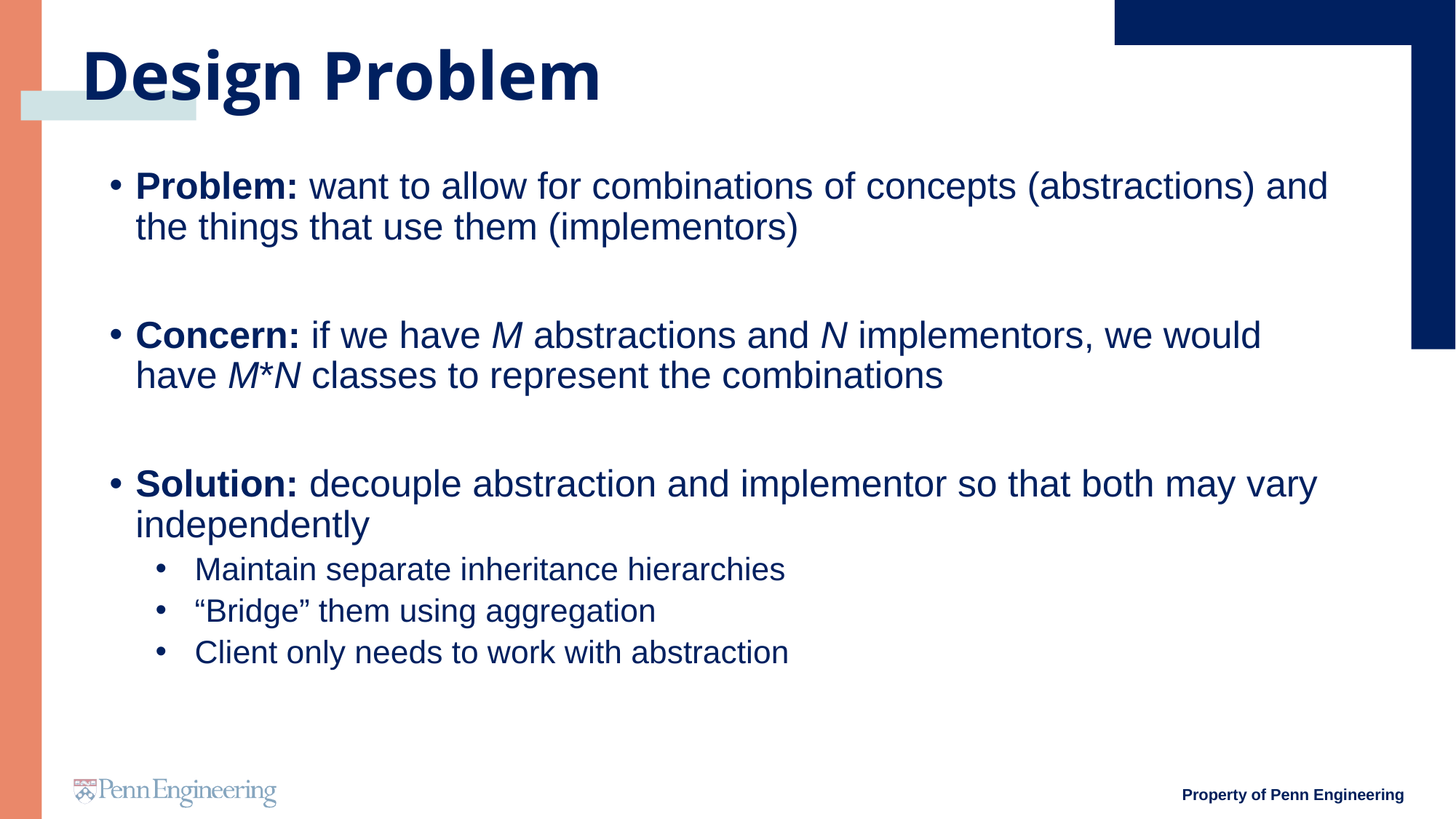

# Design Problem
Problem: want to allow for combinations of concepts (abstractions) and the things that use them (implementors)

Concern: if we have M abstractions and N implementors, we would have M*N classes to represent the combinations

Solution: decouple abstraction and implementor so that both may vary independently
Maintain separate inheritance hierarchies
“Bridge” them using aggregation
Client only needs to work with abstraction